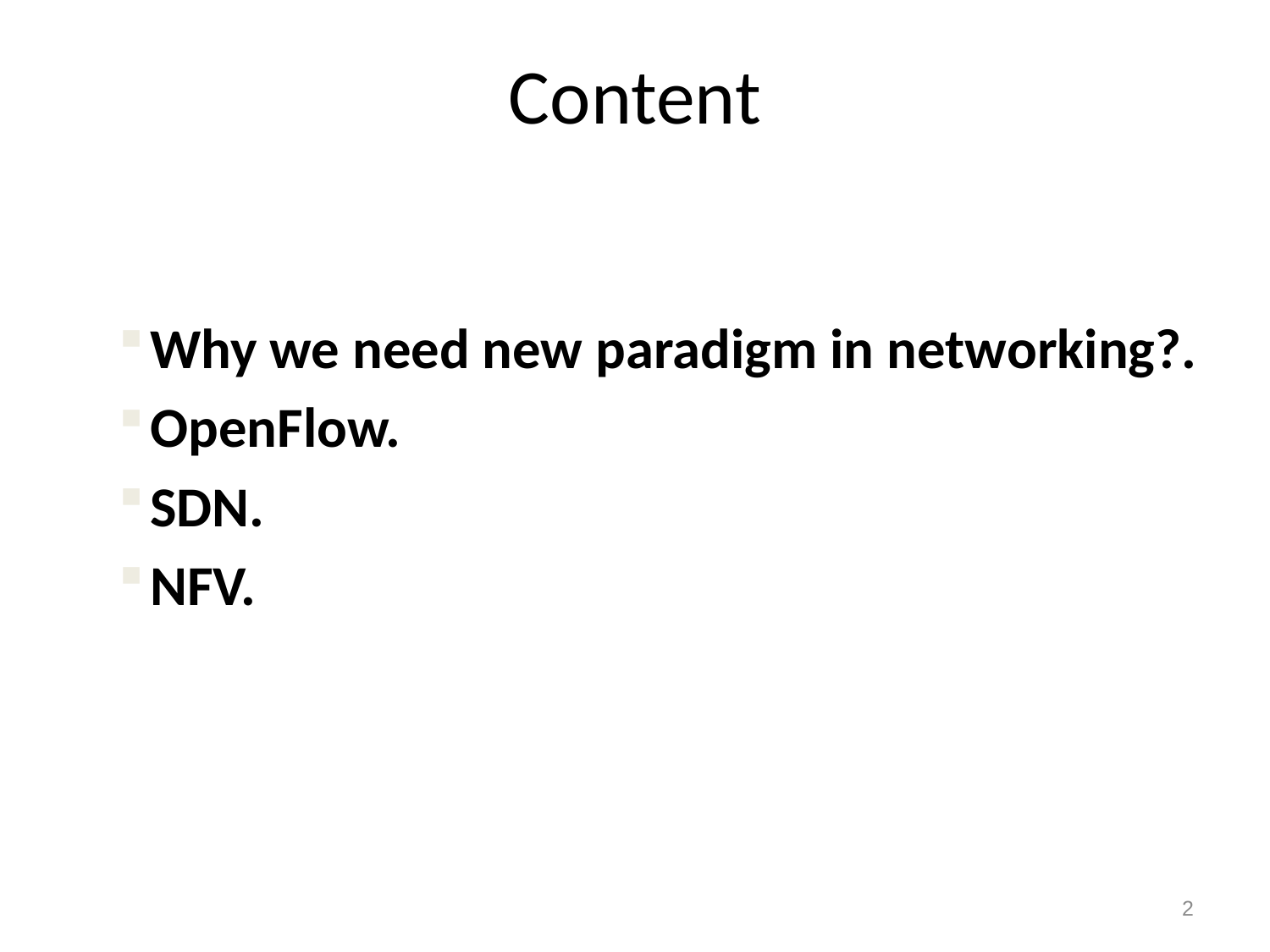

# Content

Why we need new paradigm in networking?.
OpenFlow.
SDN.
NFV.

2